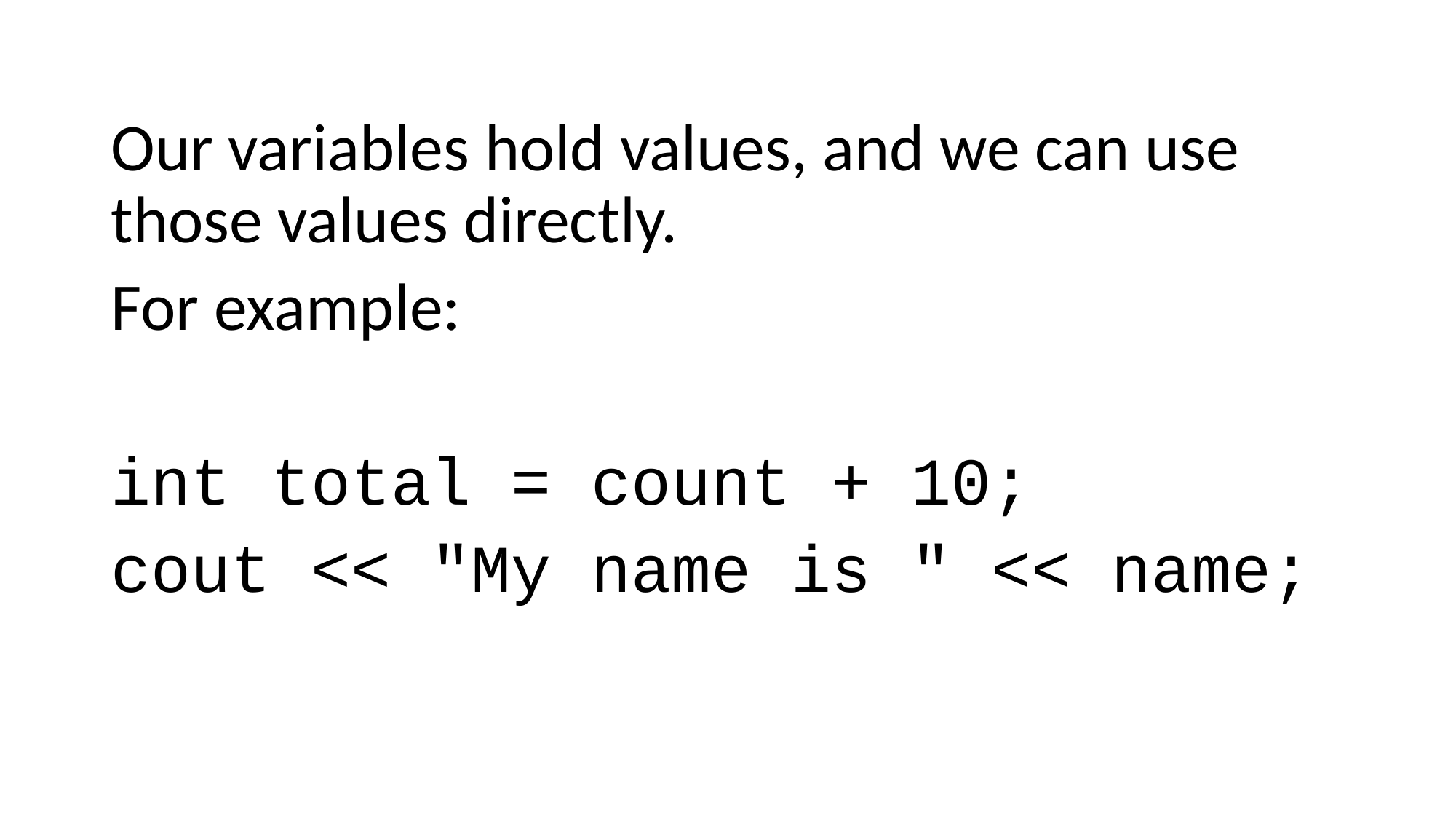

Our variables hold values, and we can use those values directly.
For example:

int total = count + 10;
cout << "My name is " << name;